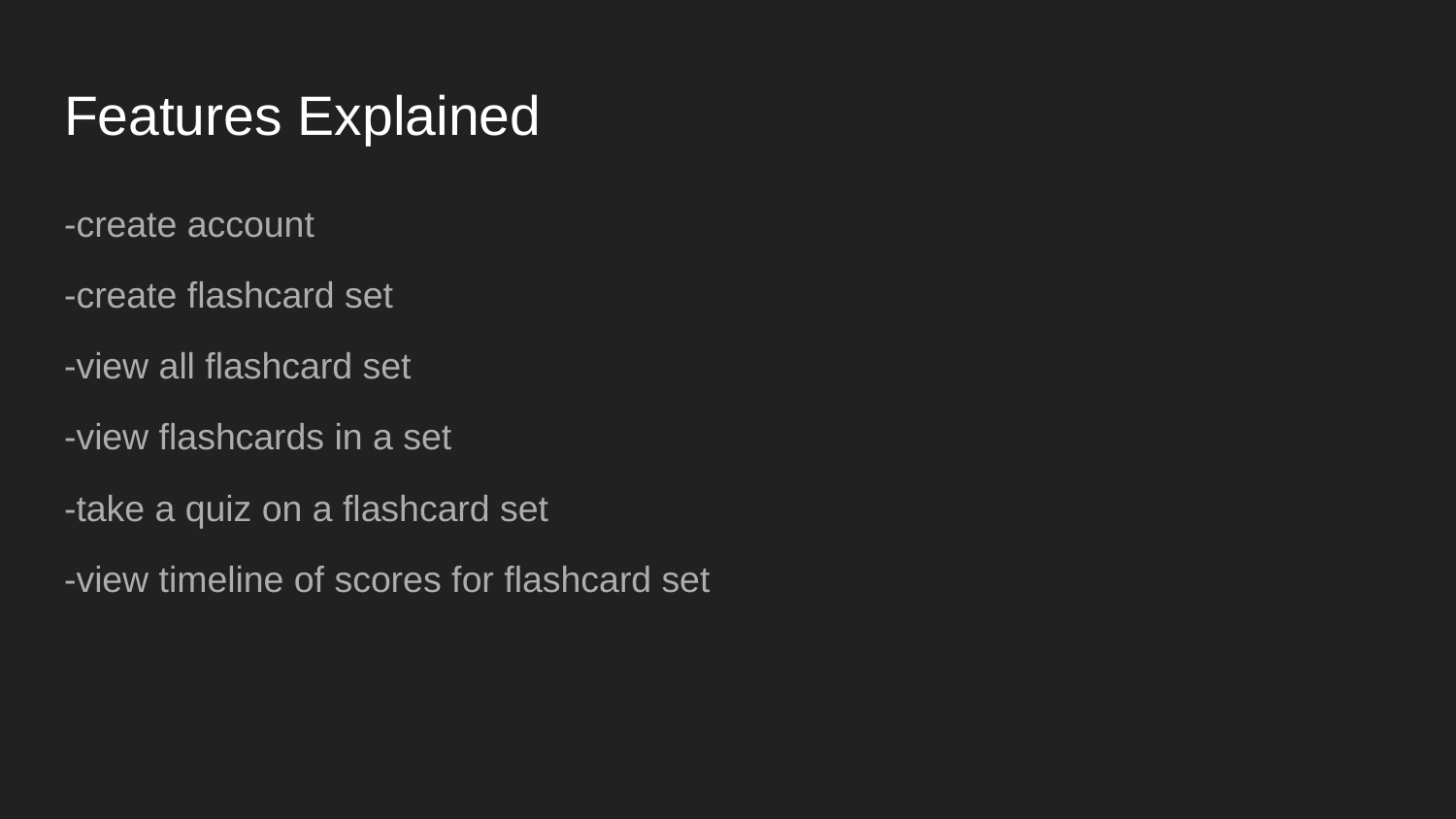

# Features Explained
-create account
-create flashcard set
-view all flashcard set
-view flashcards in a set
-take a quiz on a flashcard set
-view timeline of scores for flashcard set